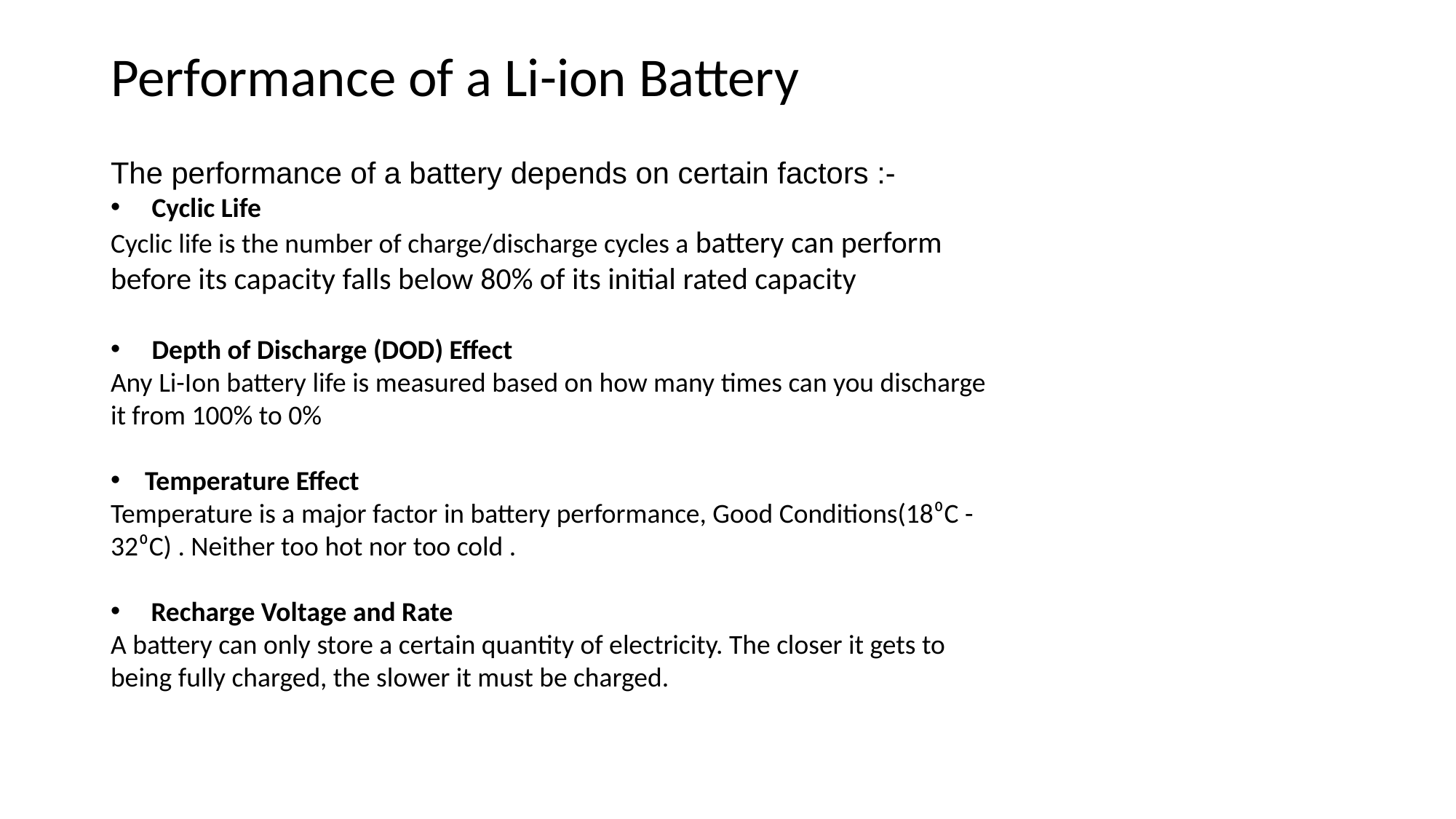

# Performance of a Li-ion Battery
The performance of a battery depends on certain factors :-
Cyclic Life
Cyclic life is the number of charge/discharge cycles a battery can perform before its capacity falls below 80% of its initial rated capacity

Depth of Discharge (DOD) Effect
Any Li-Ion battery life is measured based on how many times can you discharge it from 100% to 0%

Temperature Effect
Temperature is a major factor in battery performance, Good Conditions(18⁰C -32⁰C) . Neither too hot nor too cold .

 Recharge Voltage and Rate
A battery can only store a certain quantity of electricity. The closer it gets to being fully charged, the slower it must be charged.